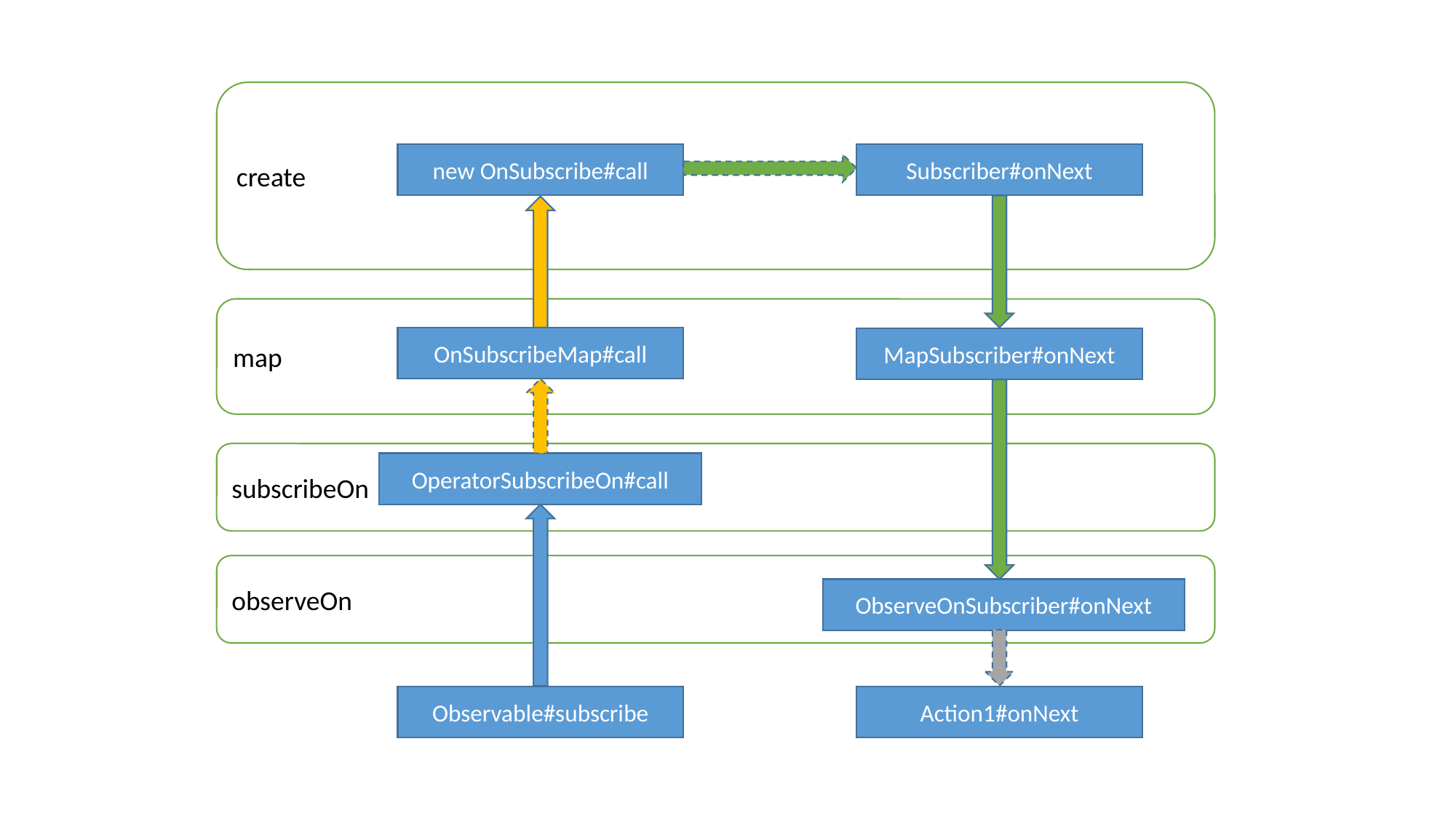

create
new OnSubscribe#call
Subscriber#onNext

map
OnSubscribeMap#call
MapSubscriber#onNext

subscribeOn
OperatorSubscribeOn#call

observeOn
ObserveOnSubscriber#onNext

Observable#subscribe
Action1#onNext